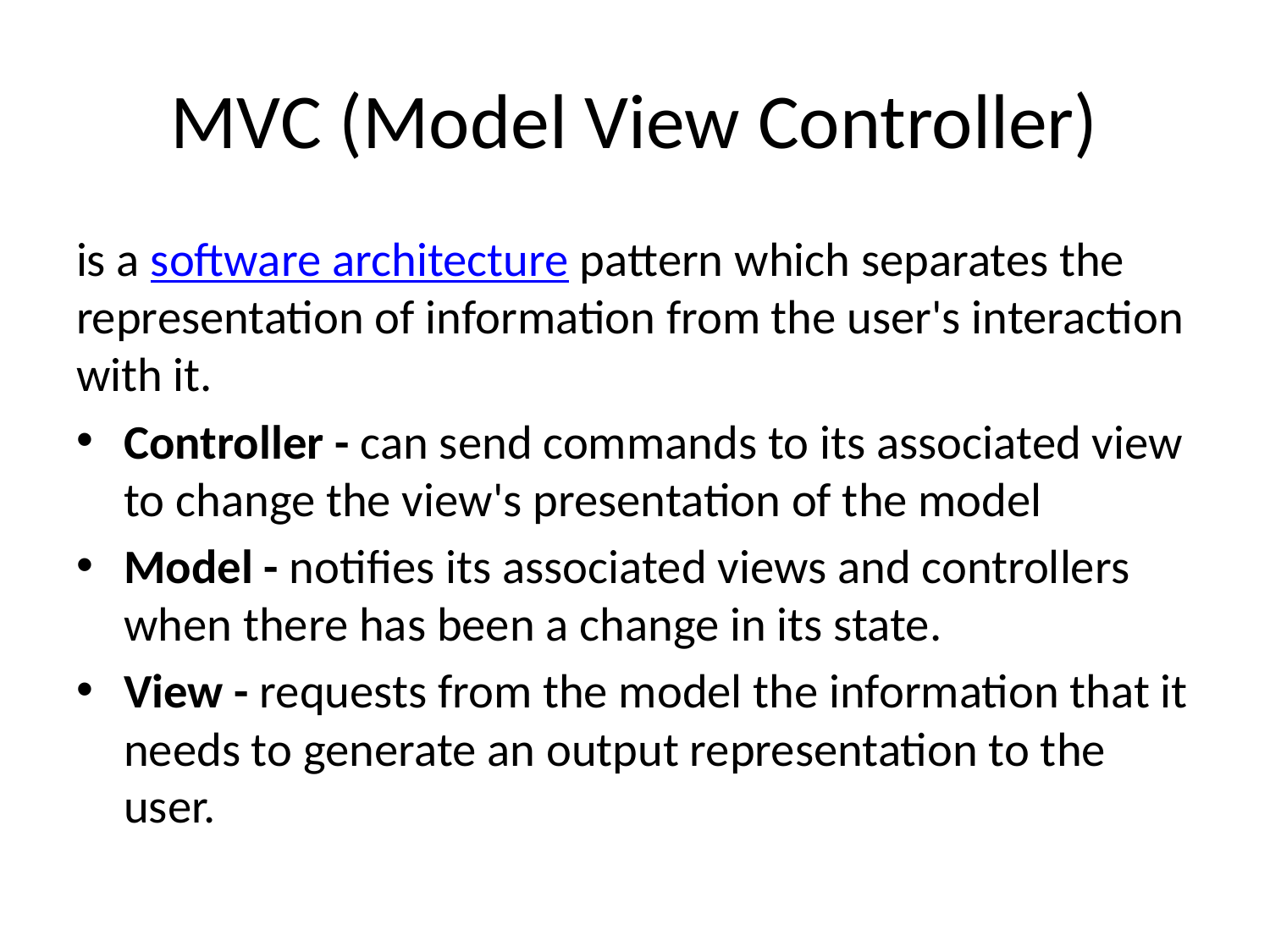

# MVC (Model View Controller)
is a software architecture pattern which separates the representation of information from the user's interaction with it.
Controller - can send commands to its associated view to change the view's presentation of the model
Model - notifies its associated views and controllers when there has been a change in its state.
View - requests from the model the information that it needs to generate an output representation to the user.